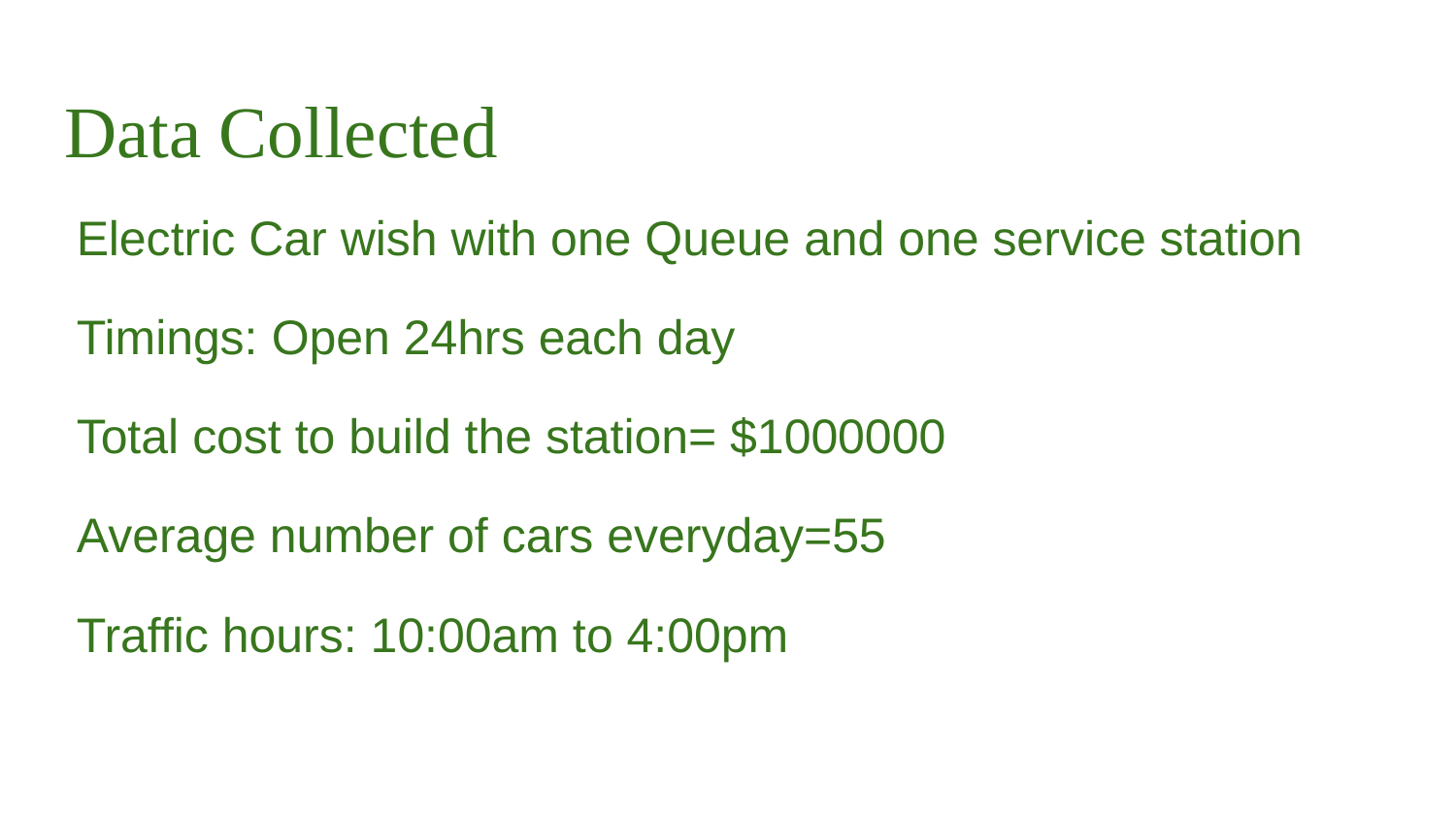

# Data Collected
Electric Car wish with one Queue and one service station
Timings: Open 24hrs each day
Total cost to build the station= $1000000
Average number of cars everyday=55
Traffic hours: 10:00am to 4:00pm